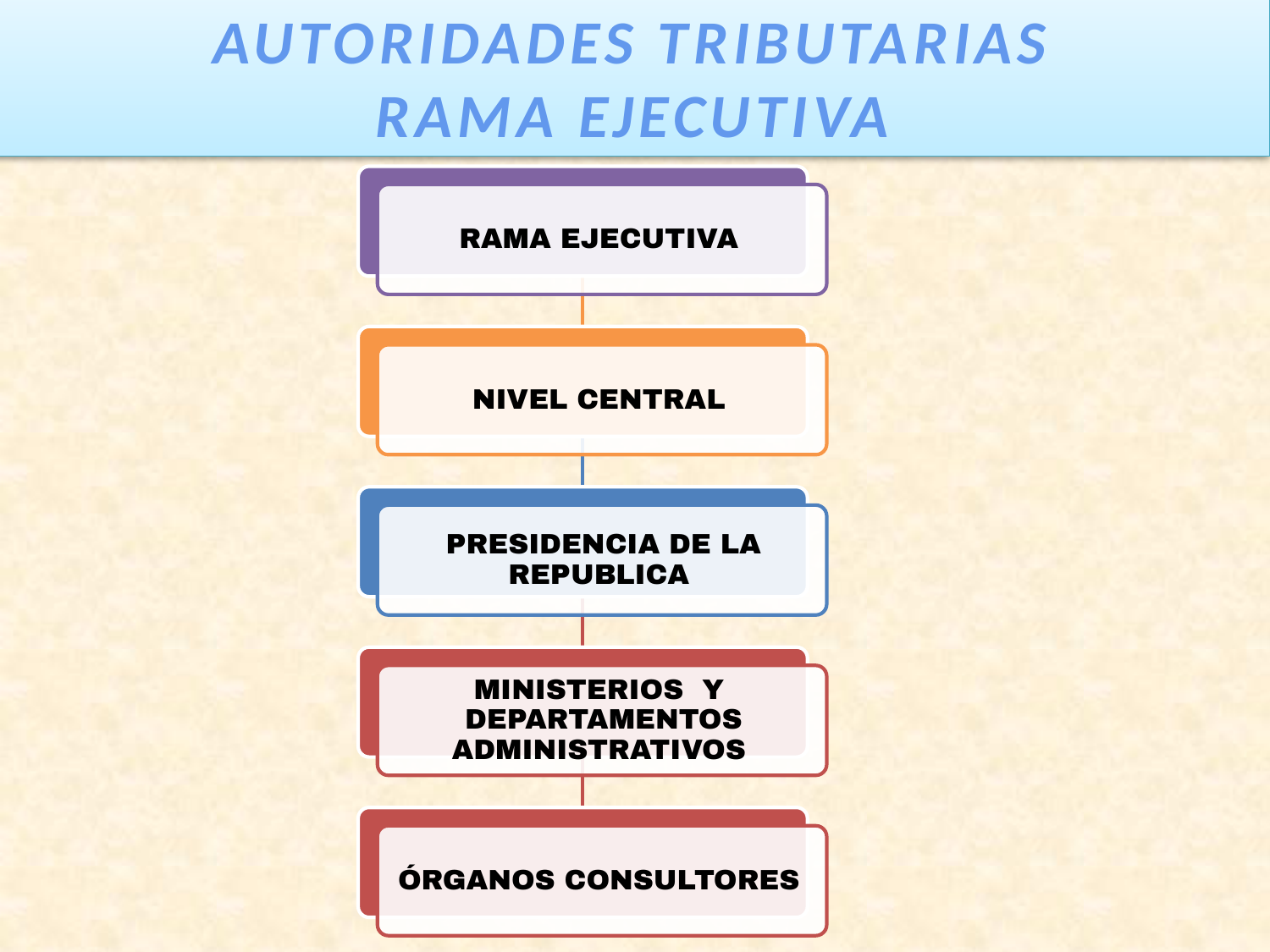

# AUTORIDADES TRIBUTARIAS RAMA EJECUTIVA
RAMA EJECUTIVA
NIVEL CENTRAL
PRESIDENCIA DE LA REPUBLICA
MINISTERIOS  Y  DEPARTAMENTOS ADMINISTRATIVOS
ÓRGANOS CONSULTORES